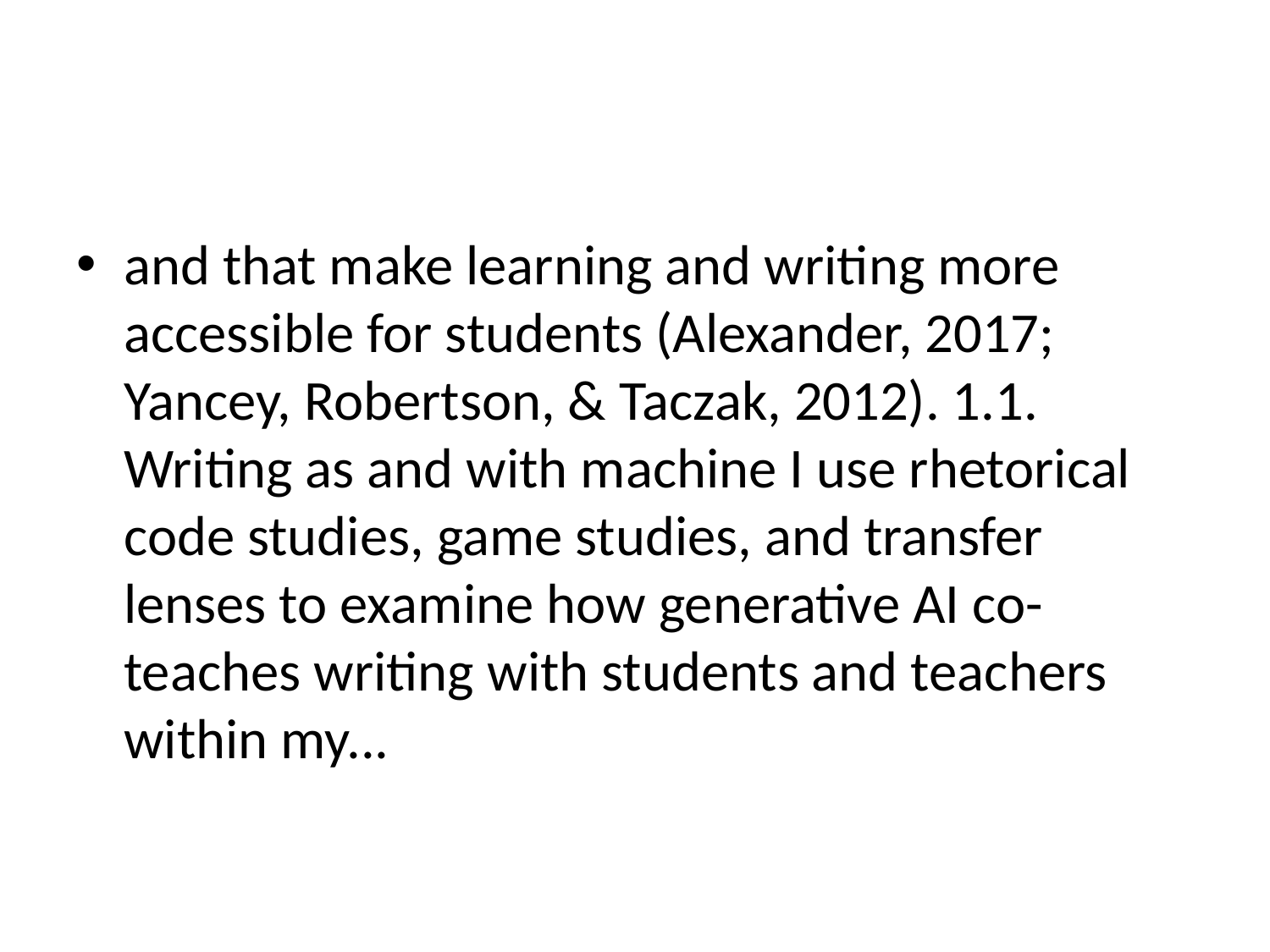

#
and that make learning and writing more accessible for students (Alexander, 2017; Yancey, Robertson, & Taczak, 2012). 1.1. Writing as and with machine I use rhetorical code studies, game studies, and transfer lenses to examine how generative AI co-teaches writing with students and teachers within my...